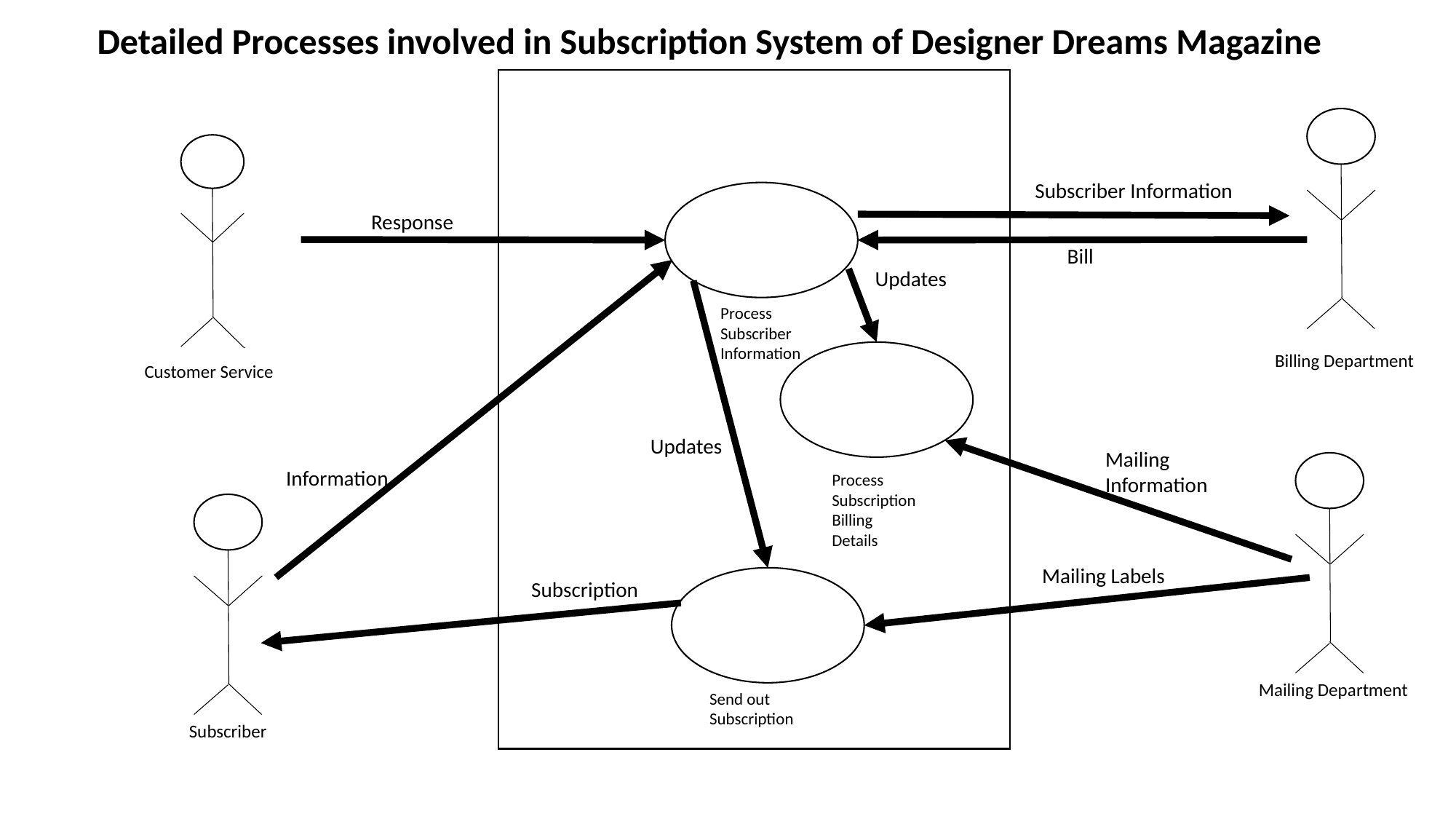

Detailed Processes involved in Subscription System of Designer Dreams Magazine

Subscriber Information

Response
Bill
Updates
Process Subscriber Information

Billing Department
Customer Service
Updates
Mailing Information

Information
Process Subscription Billing Details

Mailing Labels

Subscription
Mailing Department
Send out Subscription
Subscriber